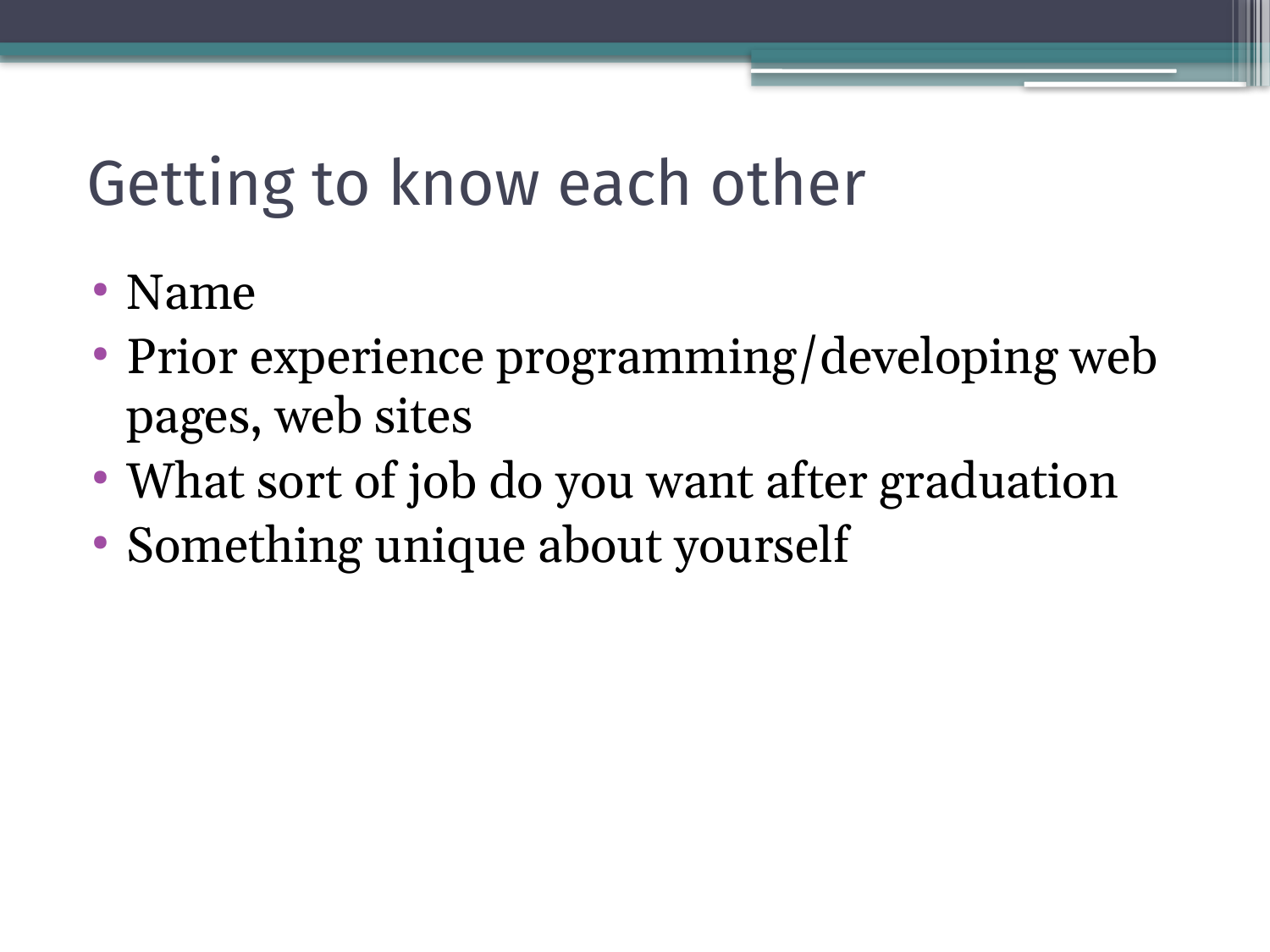

# Getting to know each other
Name
Prior experience programming/developing web pages, web sites
What sort of job do you want after graduation
Something unique about yourself